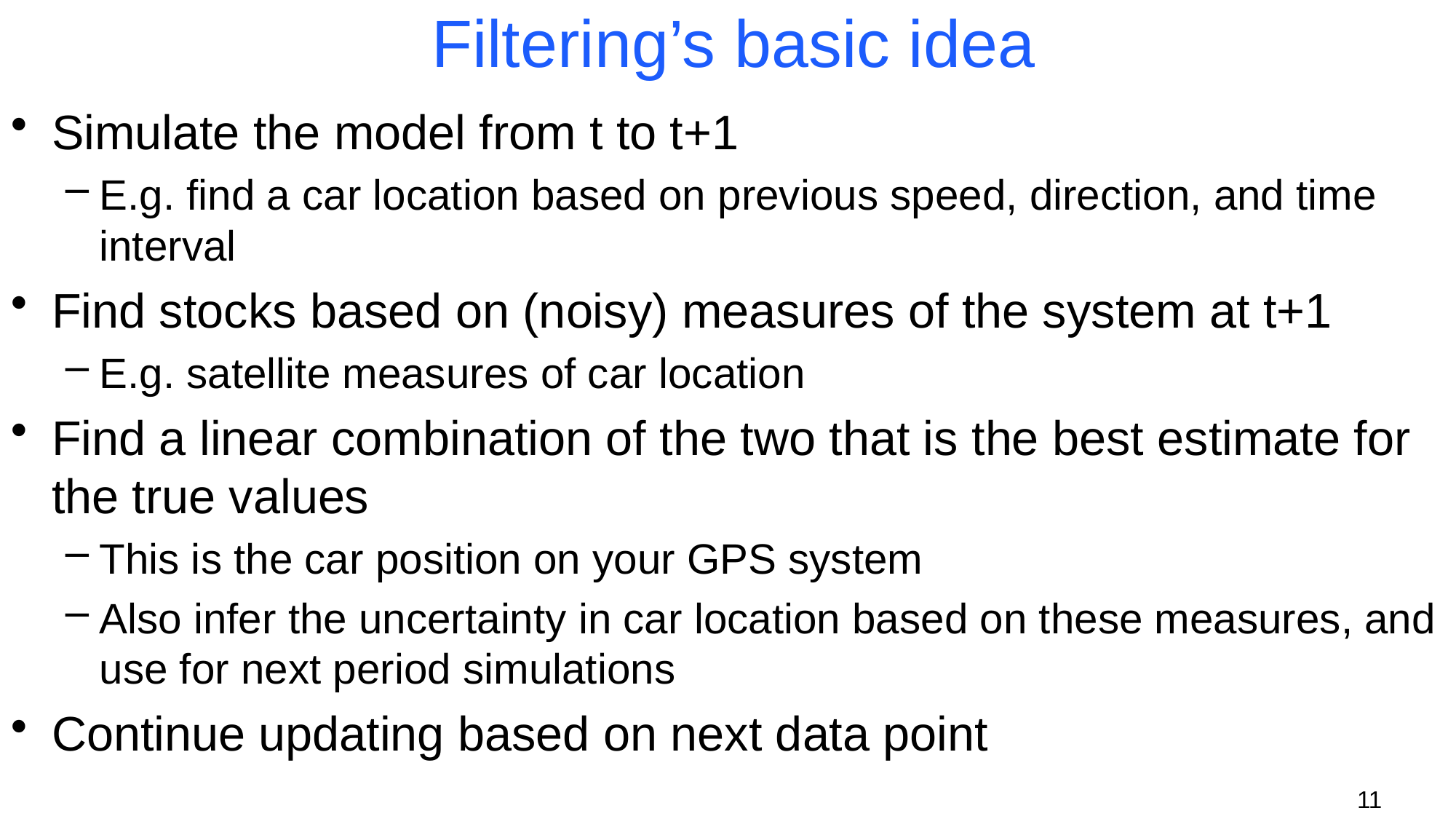

# Filtering’s basic idea
Simulate the model from t to t+1
E.g. find a car location based on previous speed, direction, and time interval
Find stocks based on (noisy) measures of the system at t+1
E.g. satellite measures of car location
Find a linear combination of the two that is the best estimate for the true values
This is the car position on your GPS system
Also infer the uncertainty in car location based on these measures, and use for next period simulations
Continue updating based on next data point